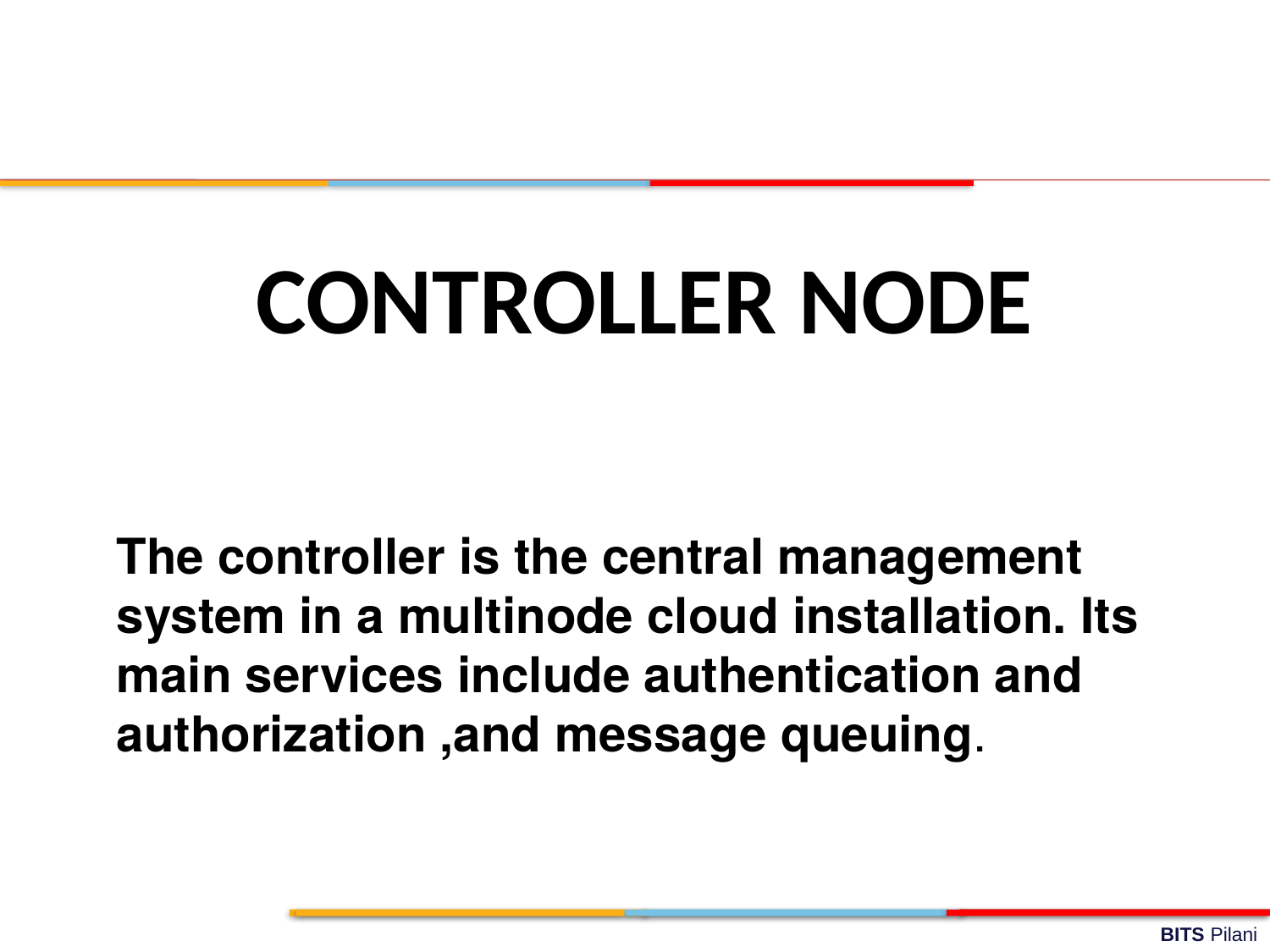

CONTROLLER NODE

The controller is the central management system in a multinode cloud installation. Its main services include authentication and authorization ,and message queuing.